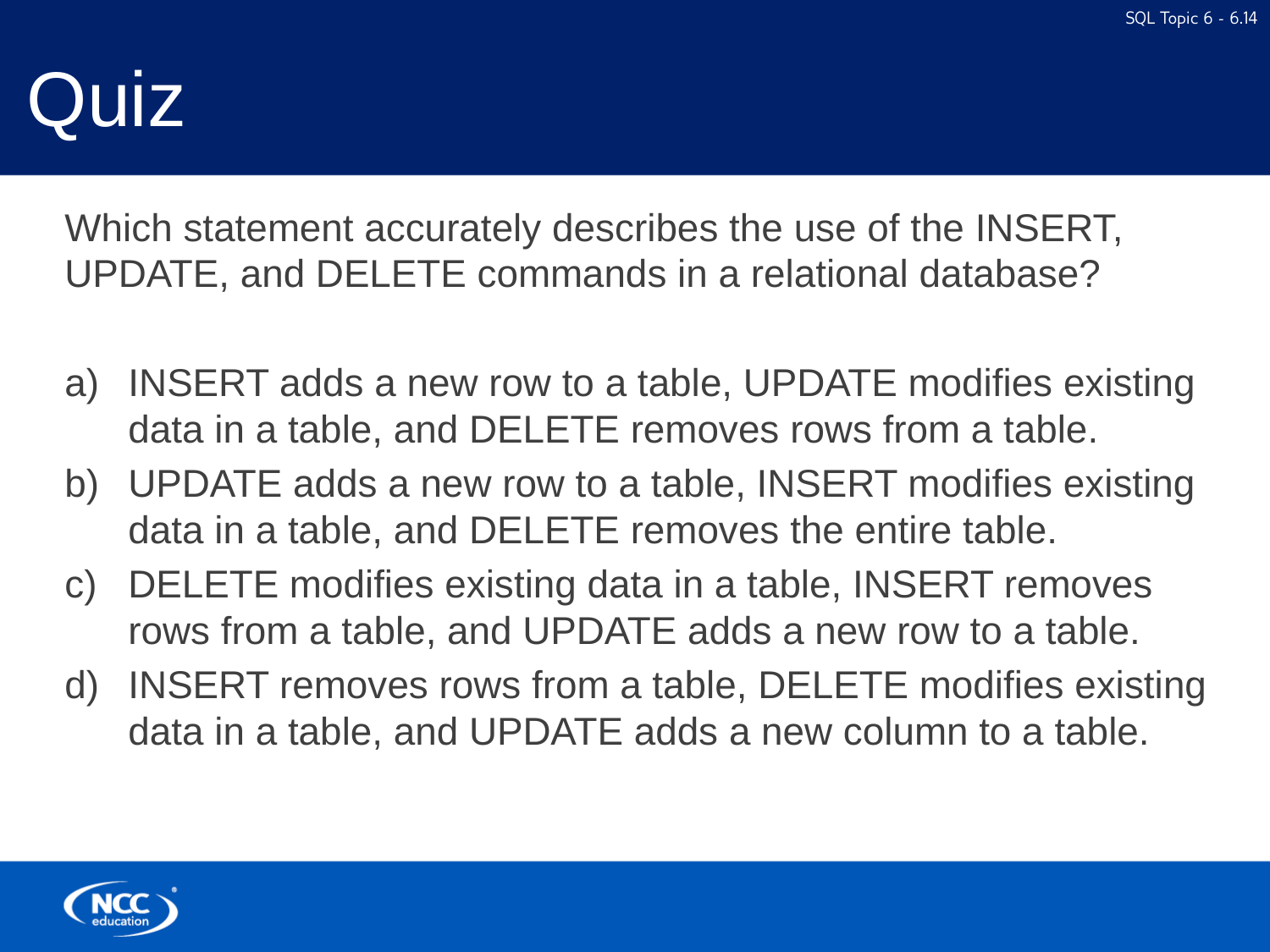

# Quiz
Which statement accurately describes the use of the INSERT, UPDATE, and DELETE commands in a relational database?

INSERT adds a new row to a table, UPDATE modifies existing data in a table, and DELETE removes rows from a table.
UPDATE adds a new row to a table, INSERT modifies existing data in a table, and DELETE removes the entire table.
DELETE modifies existing data in a table, INSERT removes rows from a table, and UPDATE adds a new row to a table.
INSERT removes rows from a table, DELETE modifies existing data in a table, and UPDATE adds a new column to a table.